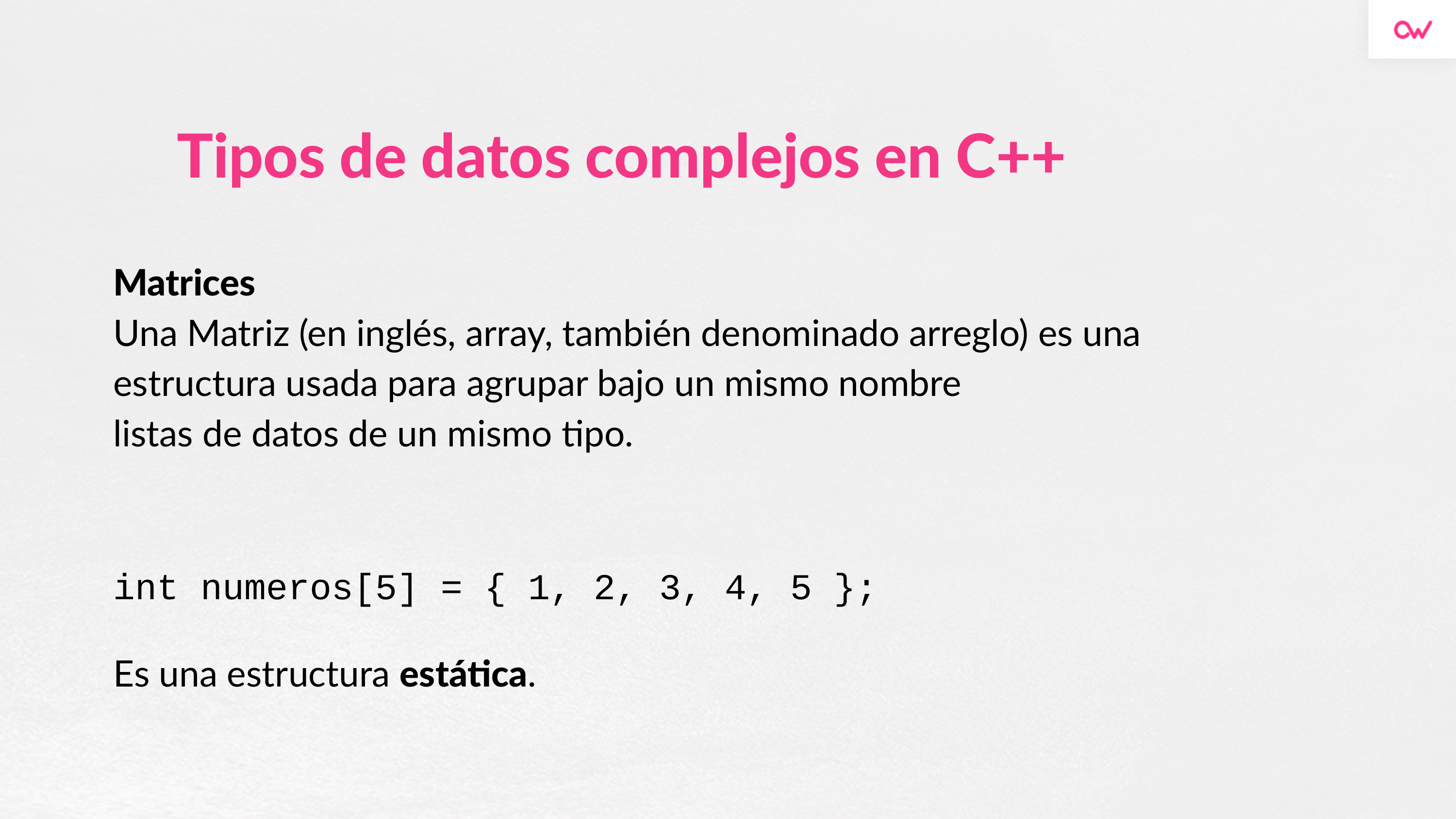

# Tipos de datos complejos en C++
Matrices
Una Matriz (en inglés, array, también denominado arreglo) es una estructura usada para agrupar bajo un mismo nombre
listas de datos de un mismo tipo.

int numeros[5] = { 1, 2, 3, 4, 5 };
Es una estructura estática.